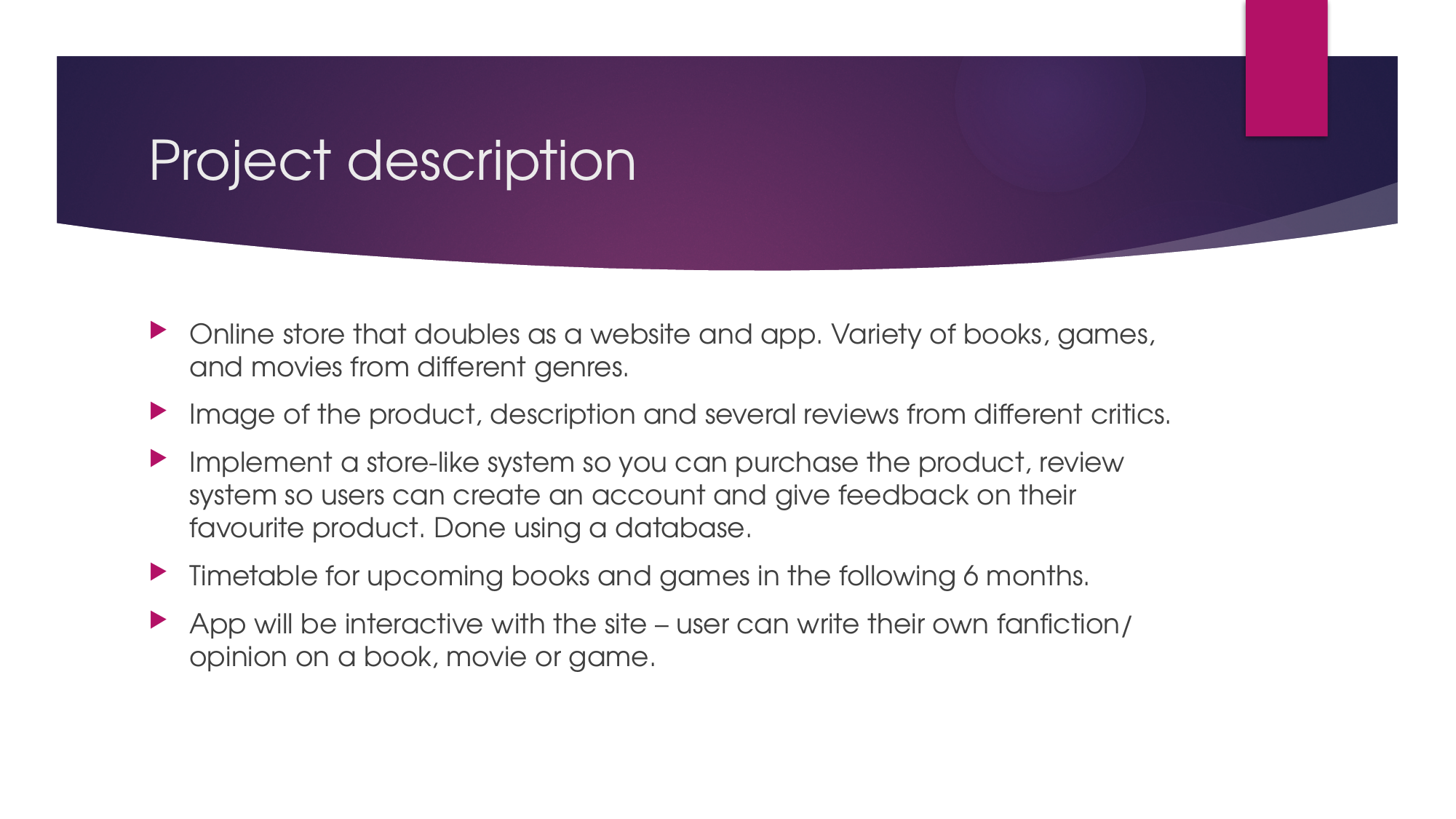

# Project description
Online store that doubles as a website and app. Variety of books, games, and movies from different genres.
Image of the product, description and several reviews from different critics.
Implement a store-like system so you can purchase the product, review system so users can create an account and give feedback on their favourite product. Done using a database.
Timetable for upcoming books and games in the following 6 months.
App will be interactive with the site – user can write their own fanfiction/ opinion on a book, movie or game.